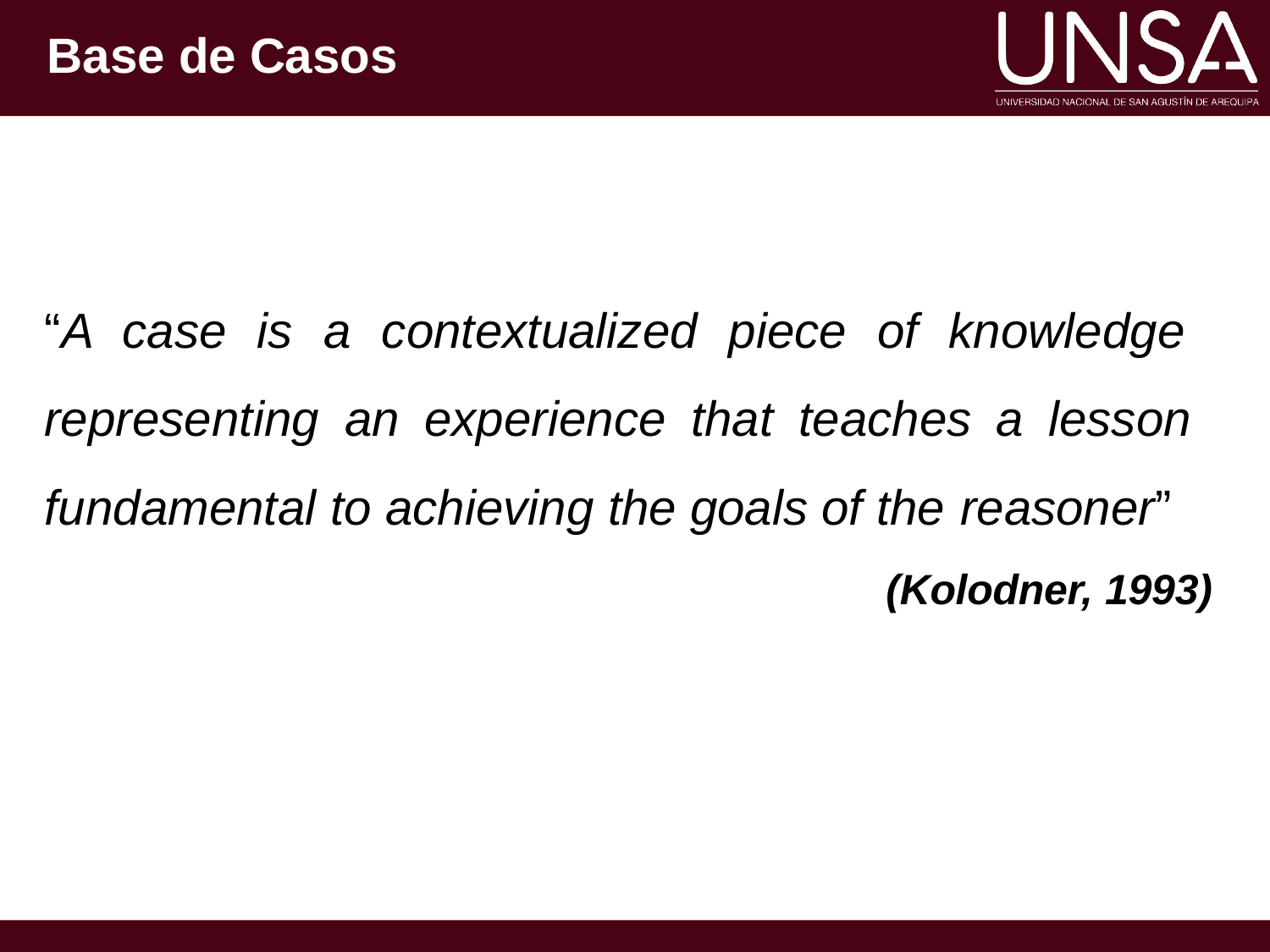

# Base de Casos
“A case is a contextualized piece of knowledge  representing an experience that teaches a lesson  fundamental to achieving the goals of the reasoner”
(Kolodner, 1993)